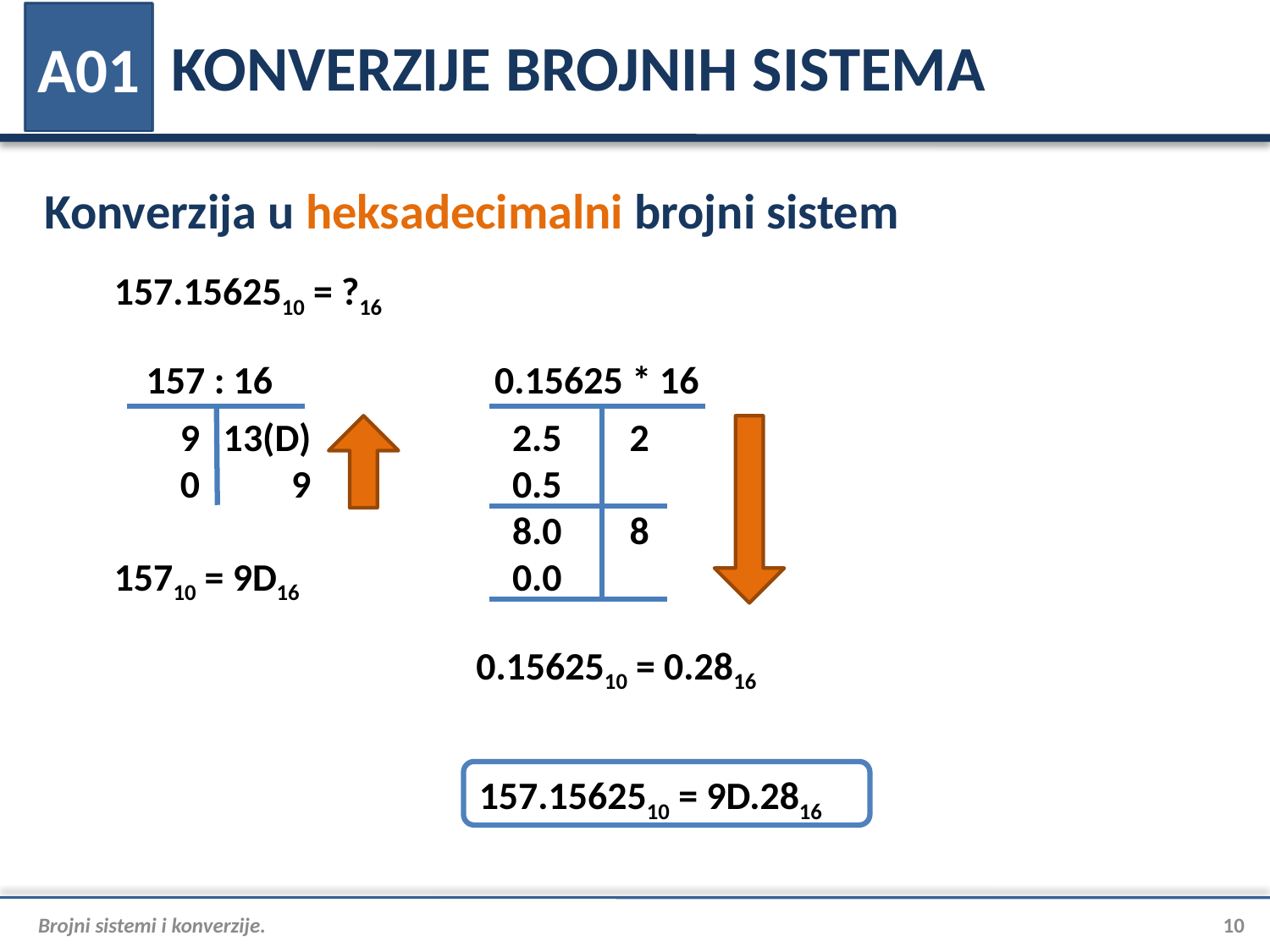

# KONVERZIJE BROJNIH SISTEMA
A01
Konverzija u heksadecimalni brojni sistem
157.1562510 = ?16
157 : 16
0.15625 * 16
	9	13(D)
	0	9
	2.5	2
	0.5
	8.0	8
	0.0

15710 = 9D16
0.1562510 = 0.2816
157.1562510 = 9D.2816
Brojni sistemi i konverzije.
10